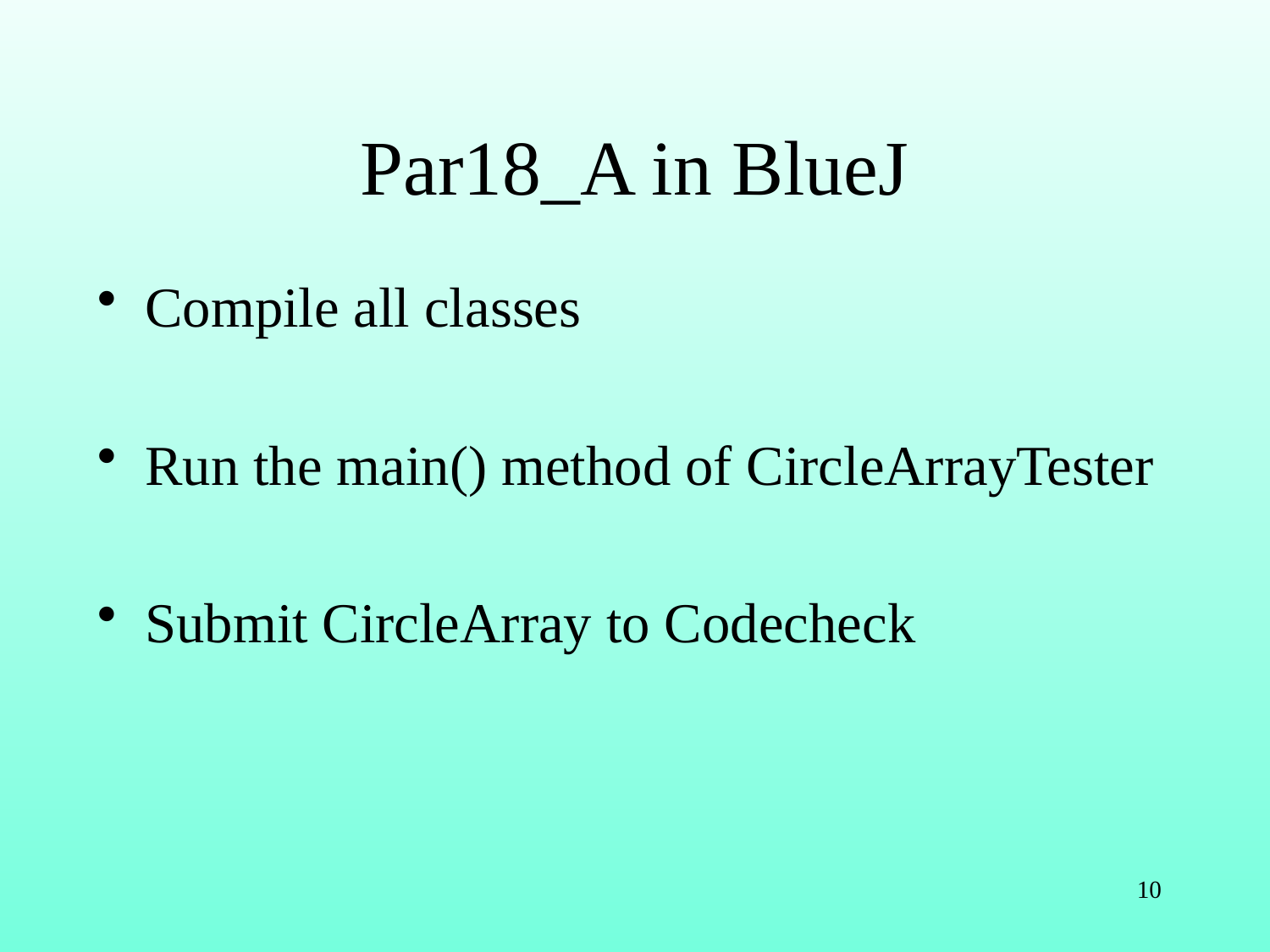

# Par18_A in BlueJ
Compile all classes

Run the main() method of CircleArrayTester

Submit CircleArray to Codecheck
10